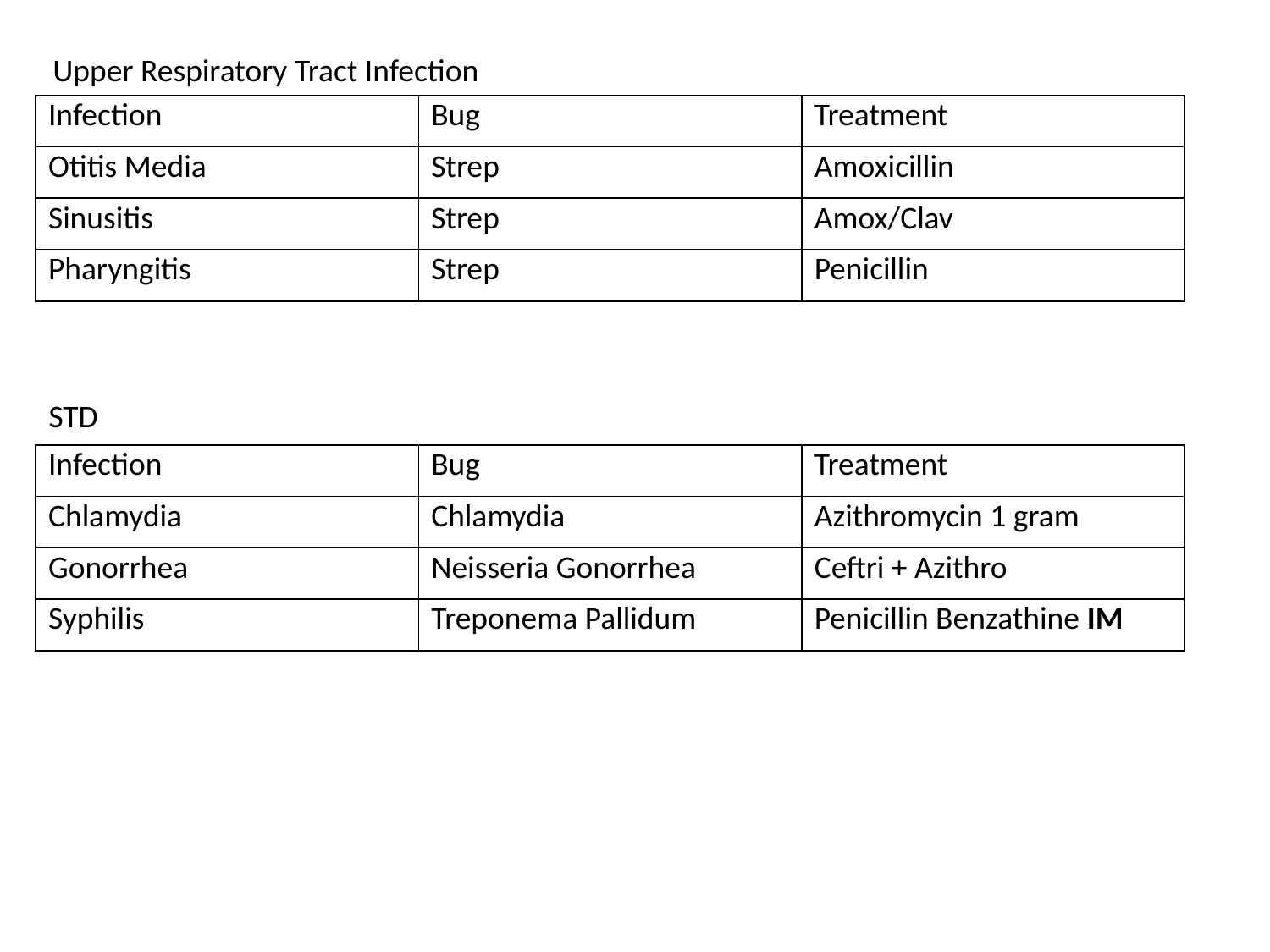

Upper Respiratory Tract Infection
| Infection | Bug | Treatment |
| --- | --- | --- |
| Otitis Media | Strep | Amoxicillin |
| Sinusitis | Strep | Amox/Clav |
| Pharyngitis | Strep | Penicillin |
STD
| Infection | Bug | Treatment |
| --- | --- | --- |
| Chlamydia | Chlamydia | Azithromycin 1 gram |
| Gonorrhea | Neisseria Gonorrhea | Ceftri + Azithro |
| Syphilis | Treponema Pallidum | Penicillin Benzathine IM |